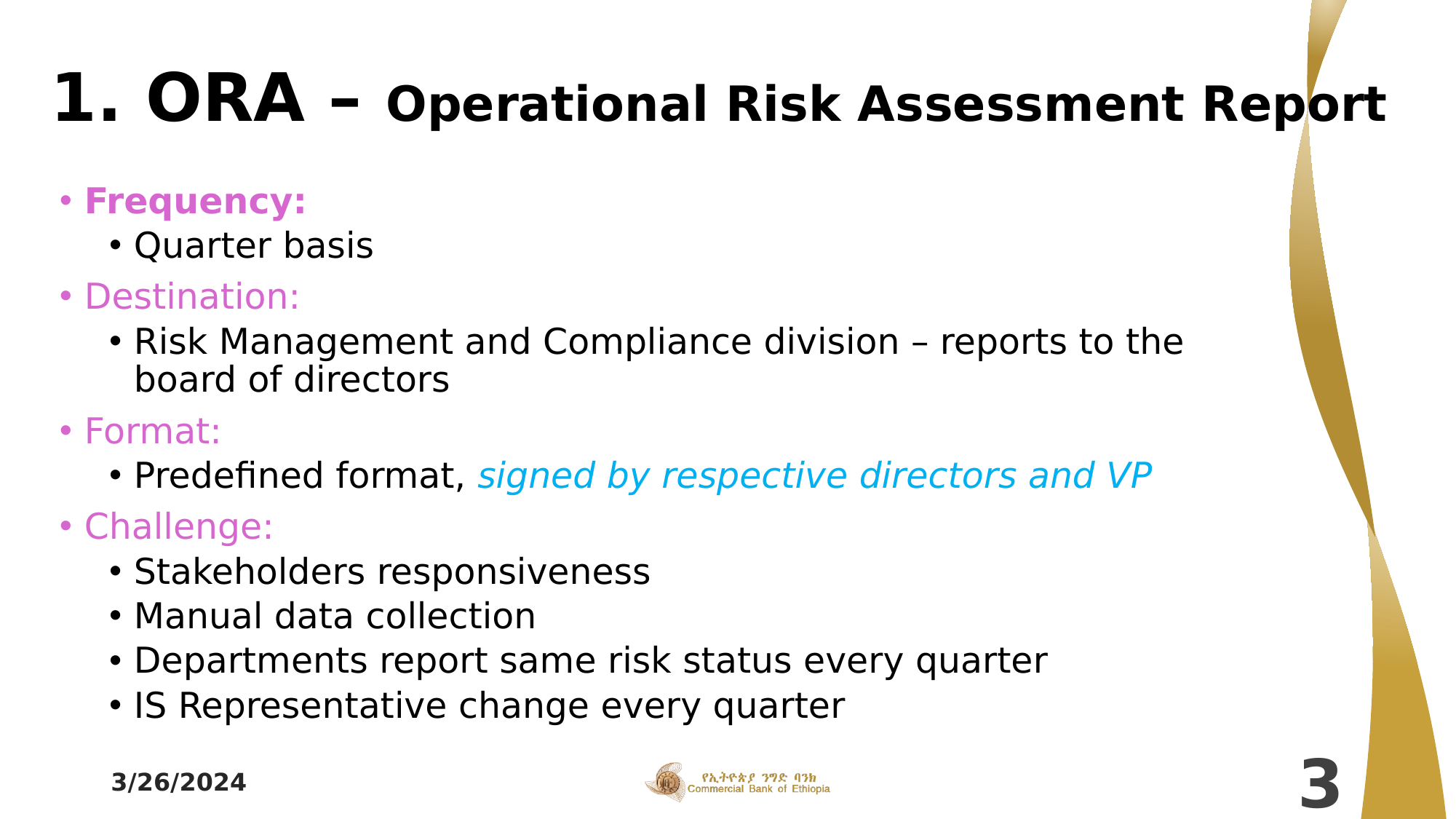

# 1. ORA – Operational Risk Assessment Report
Frequency:
Quarter basis
Destination:
Risk Management and Compliance division – reports to the board of directors
Format:
Predefined format, signed by respective directors and VP
Challenge:
Stakeholders responsiveness
Manual data collection
Departments report same risk status every quarter
IS Representative change every quarter

3/26/2024
3